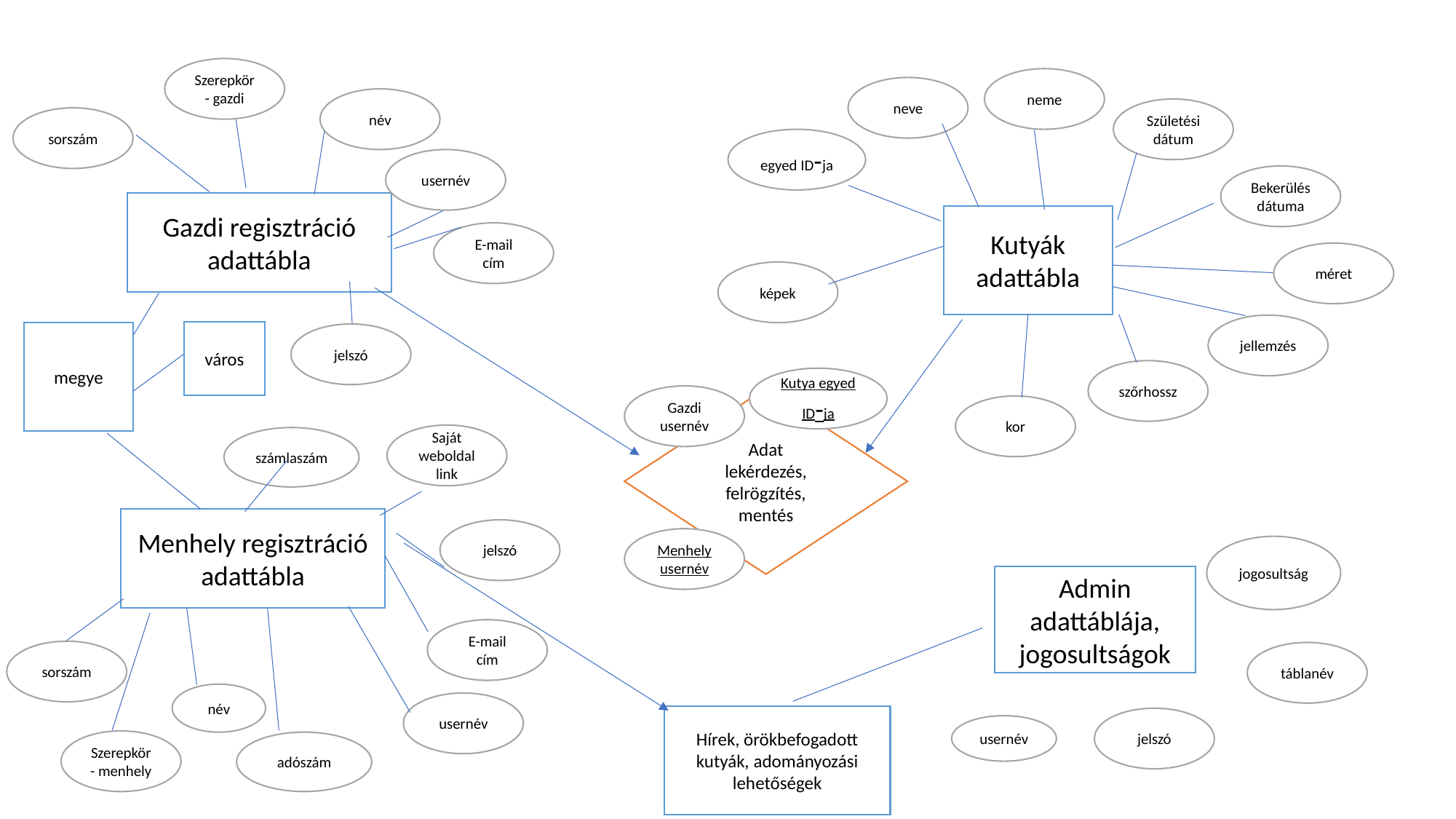

Szerepkör - gazdi
neme
neve
név
Születési dátum
sorszám
egyed ID-ja
usernév
Bekerülés dátuma
Gazdi regisztráció adattábla
Kutyák adattábla
E-mail cím
méret
képek
jellemzés
város
megye
jelszó
szőrhossz
Kutya egyed ID-ja
Gazdi usernév
Adat lekérdezés, felrögzítés, mentés
kor

Saját weboldal link
számlaszám
Menhely regisztráció adattábla
jelszó
Menhely usernév
jogosultság
Admin adattáblája, jogosultságok
E-mail cím
sorszám
táblanév
név
usernév
Hírek, örökbefogadott kutyák, adományozási lehetőségek
jelszó
usernév
Szerepkör - menhely
adószám